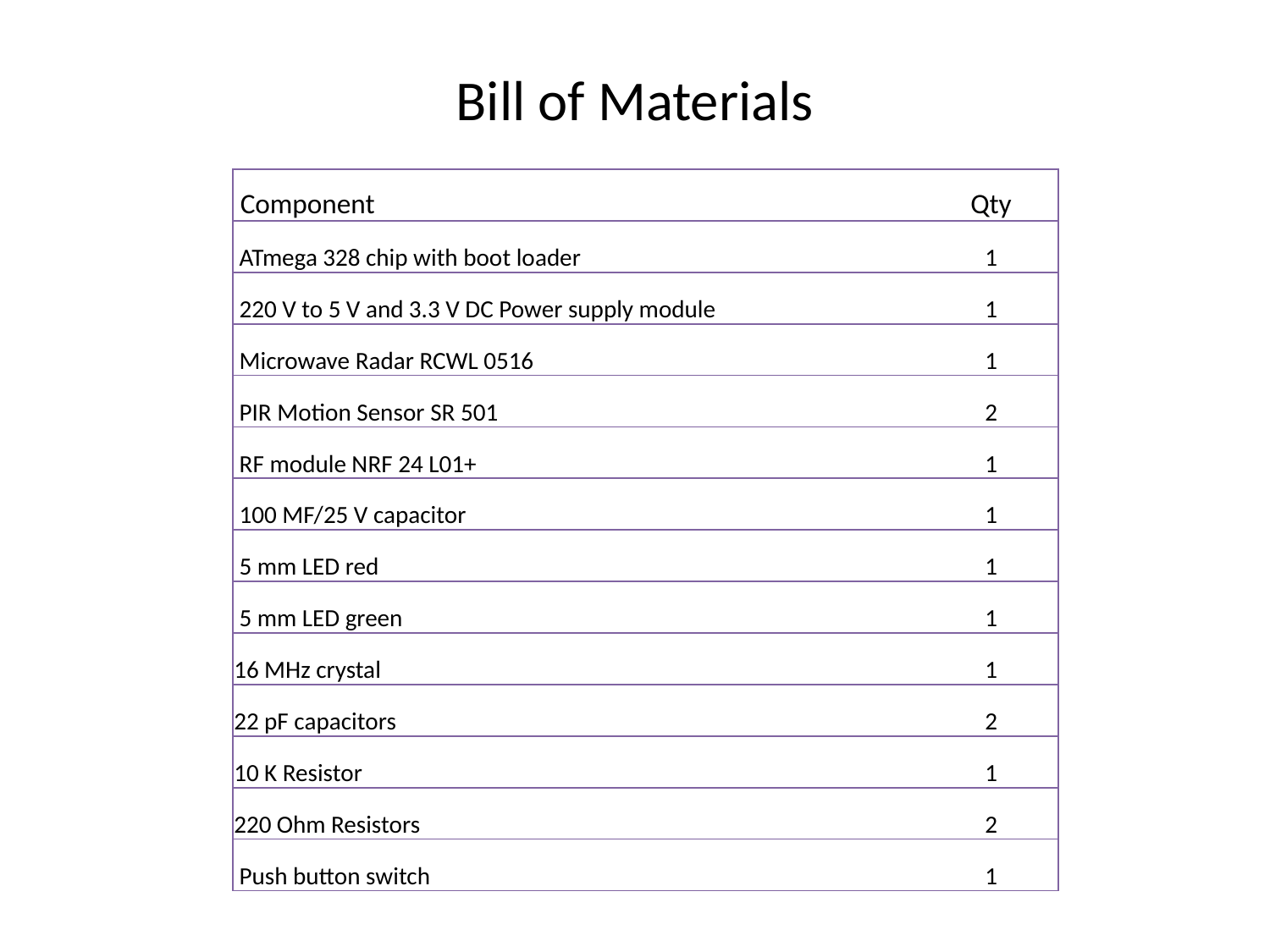

# Bill of Materials
| Component | Qty |
| --- | --- |
| ATmega 328 chip with boot loader | 1 |
| 220 V to 5 V and 3.3 V DC Power supply module | 1 |
| Microwave Radar RCWL 0516 | 1 |
| PIR Motion Sensor SR 501 | 2 |
| RF module NRF 24 L01+ | 1 |
| 100 MF/25 V capacitor | 1 |
| 5 mm LED red | 1 |
| 5 mm LED green | 1 |
| 16 MHz crystal | 1 |
| 22 pF capacitors | 2 |
| 10 K Resistor | 1 |
| 220 Ohm Resistors | 2 |
| Push button switch | 1 |